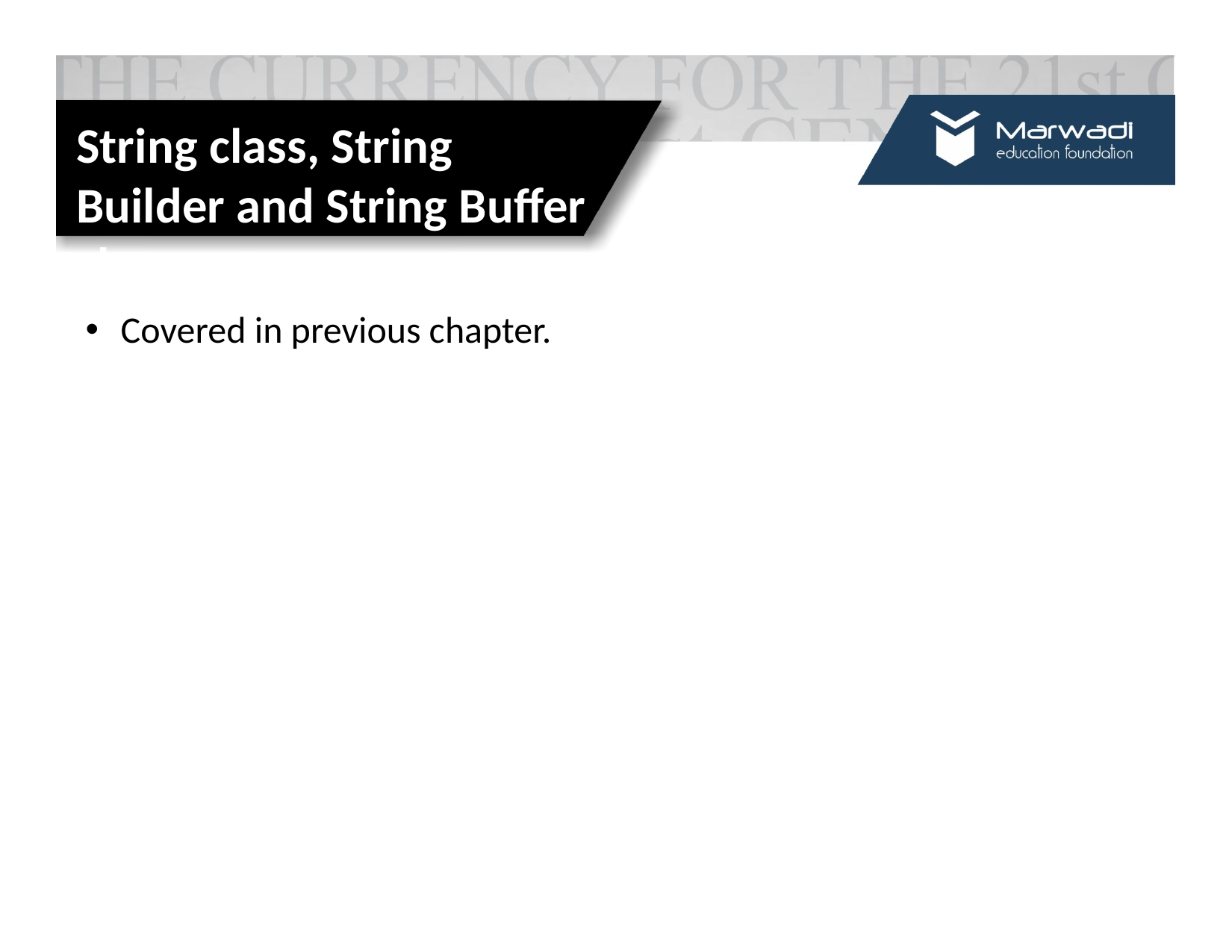

# String class, String Builder and String Buffer class
Covered in previous chapter.